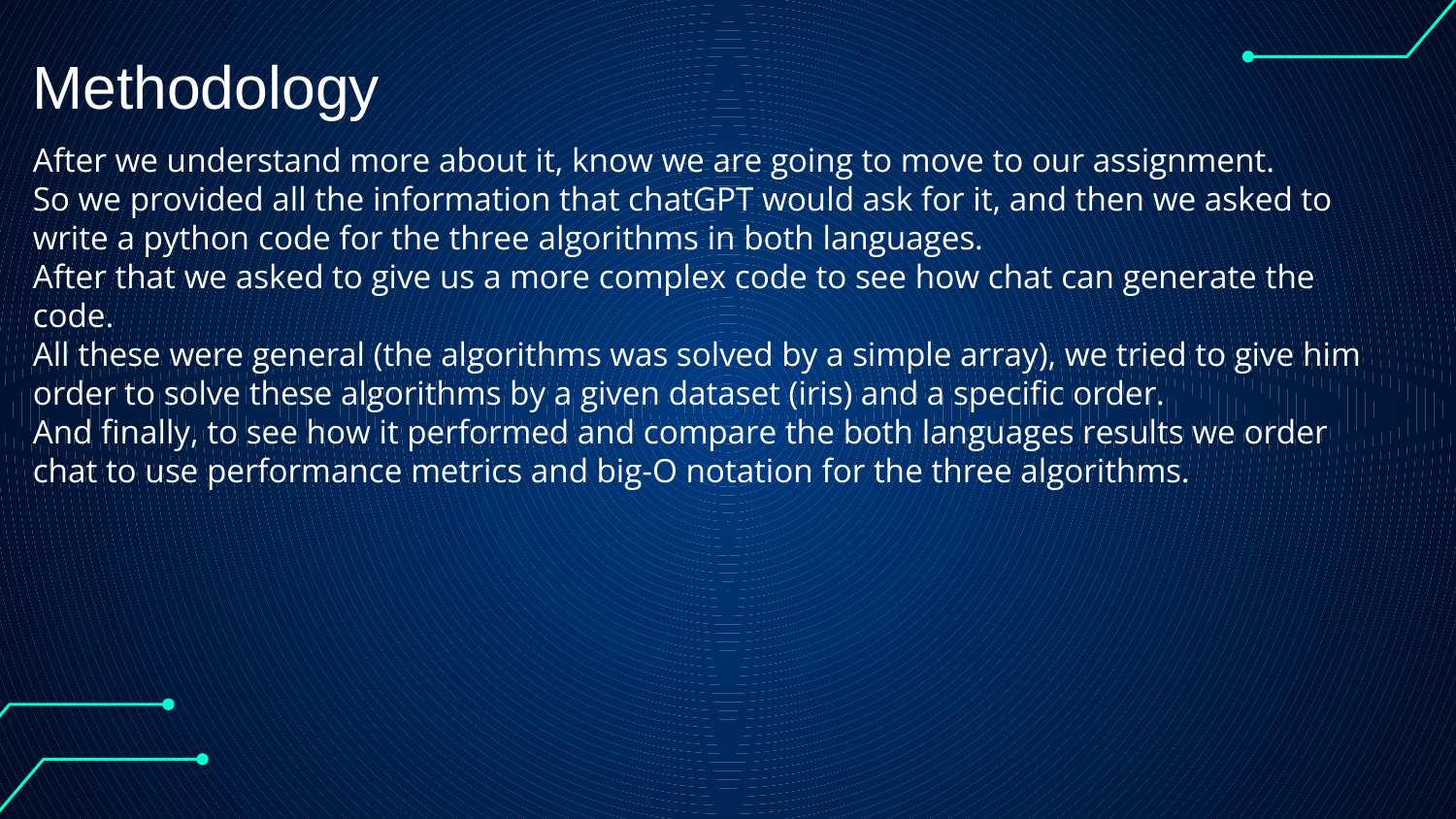

# Methodology
After we understand more about it, know we are going to move to our assignment.
So we provided all the information that chatGPT would ask for it, and then we asked to write a python code for the three algorithms in both languages.
After that we asked to give us a more complex code to see how chat can generate the code.
All these were general (the algorithms was solved by a simple array), we tried to give him order to solve these algorithms by a given dataset (iris) and a specific order.
And finally, to see how it performed and compare the both languages results we order chat to use performance metrics and big-O notation for the three algorithms.